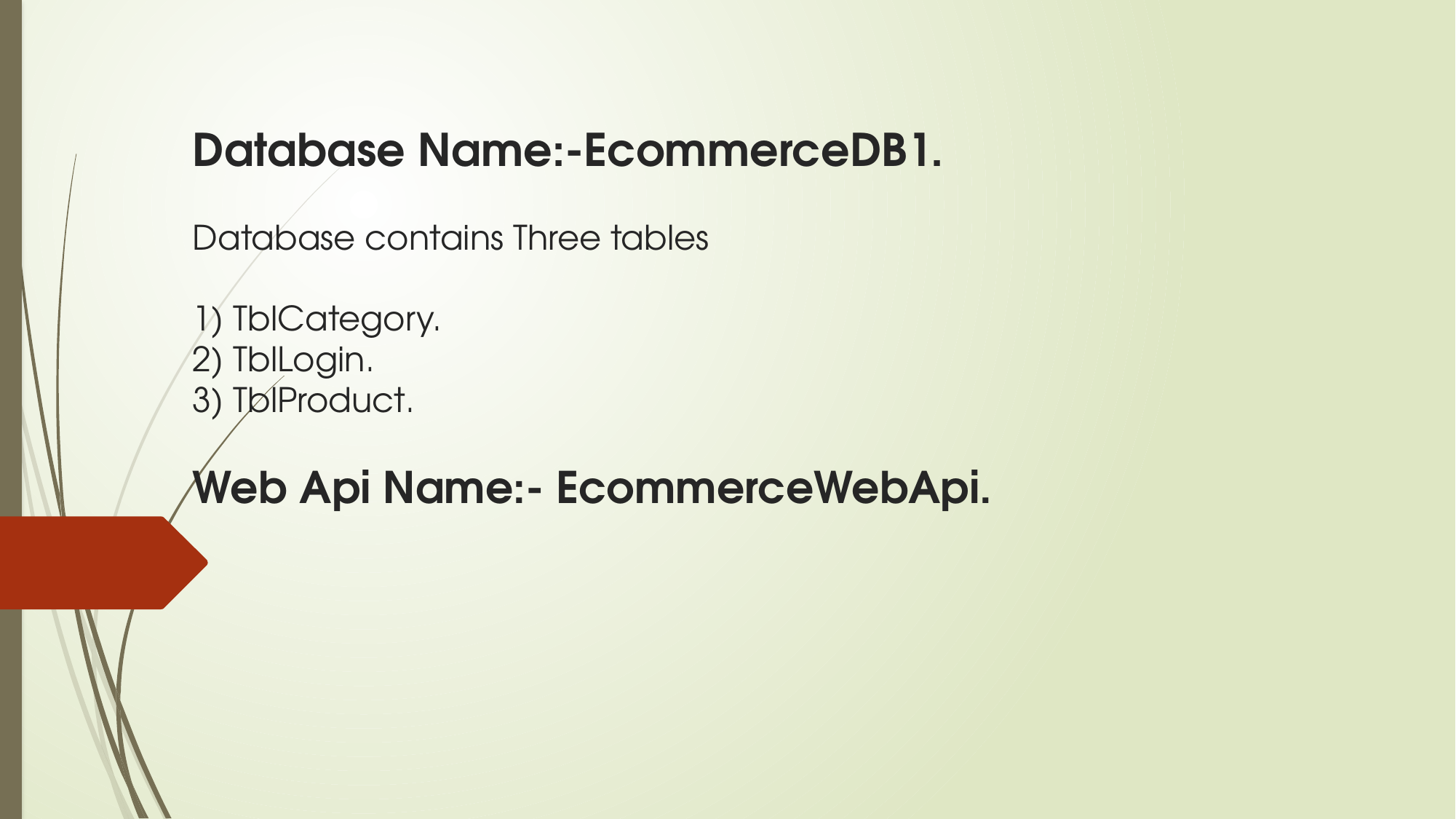

# Database Name:-EcommerceDB1. Database contains Three tables 1) TblCategory. 2) TblLogin. 3) TblProduct. Web Api Name:- EcommerceWebApi.